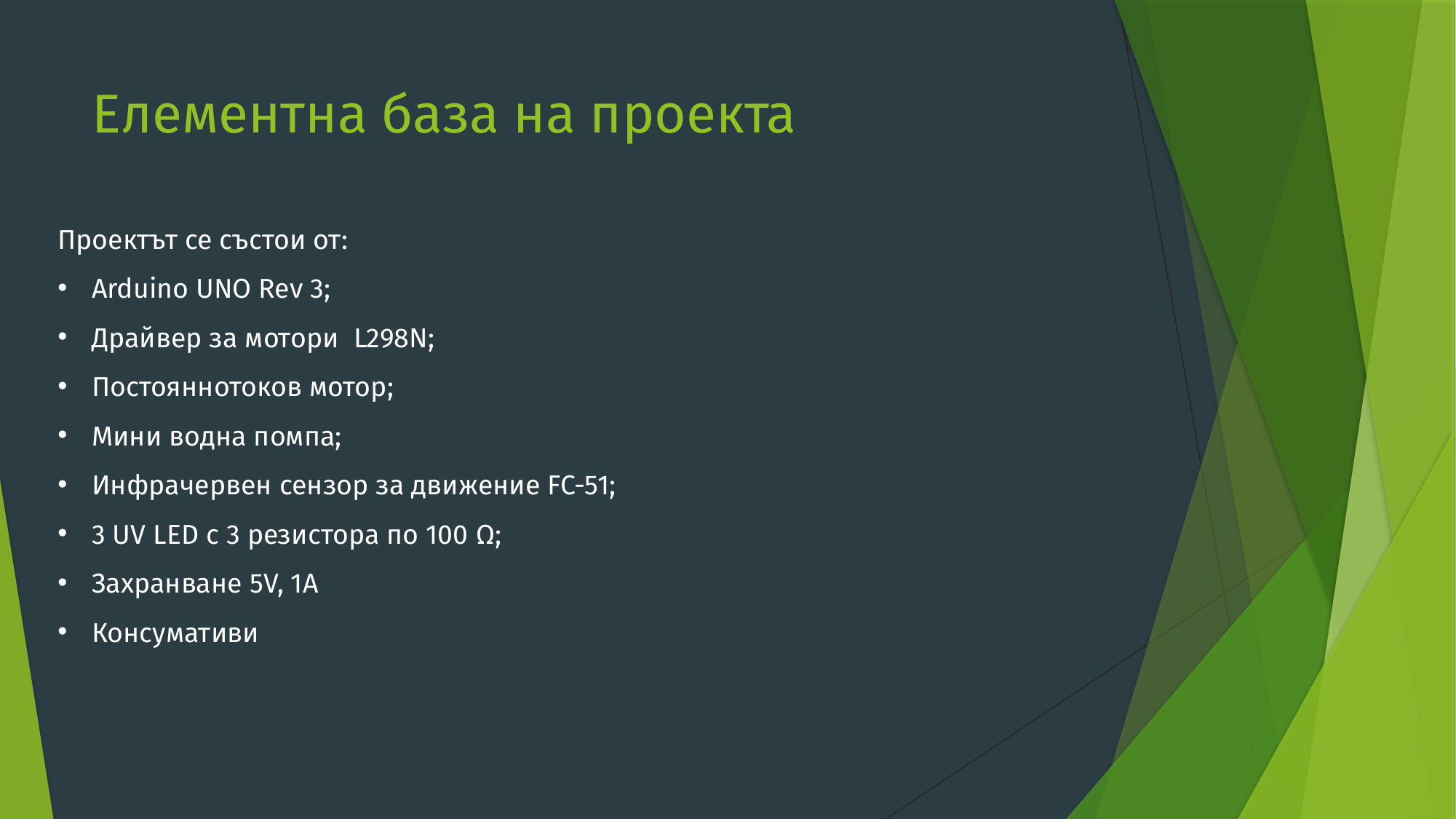

# Елементна база на проекта
Проектът се състои от:
Arduino UNO Rev 3;
Драйвер за мотори  L298N;
Постояннотоков мотор;
Мини водна помпа;
Инфрачервен сензор за движение FC-51;
3 UV LED с 3 резистора по 100 Ω;
Захранване 5V, 1A
Консумативи